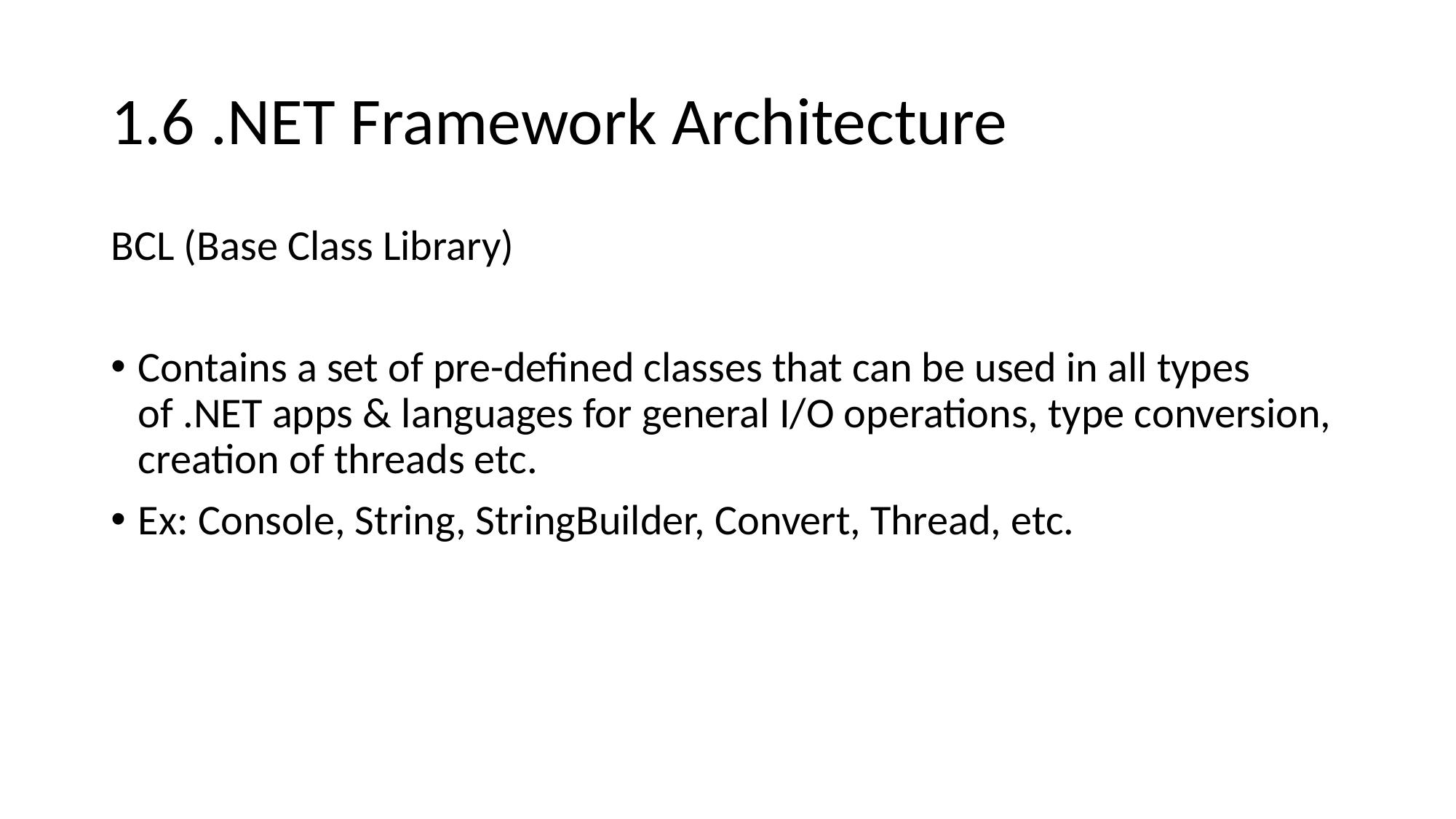

# 1.6 .NET Framework Architecture
BCL (Base Class Library)

Contains a set of pre-defined classes that can be used in all types of .NET apps & languages for general I/O operations, type conversion, creation of threads etc.
Ex: Console, String, StringBuilder, Convert, Thread, etc.